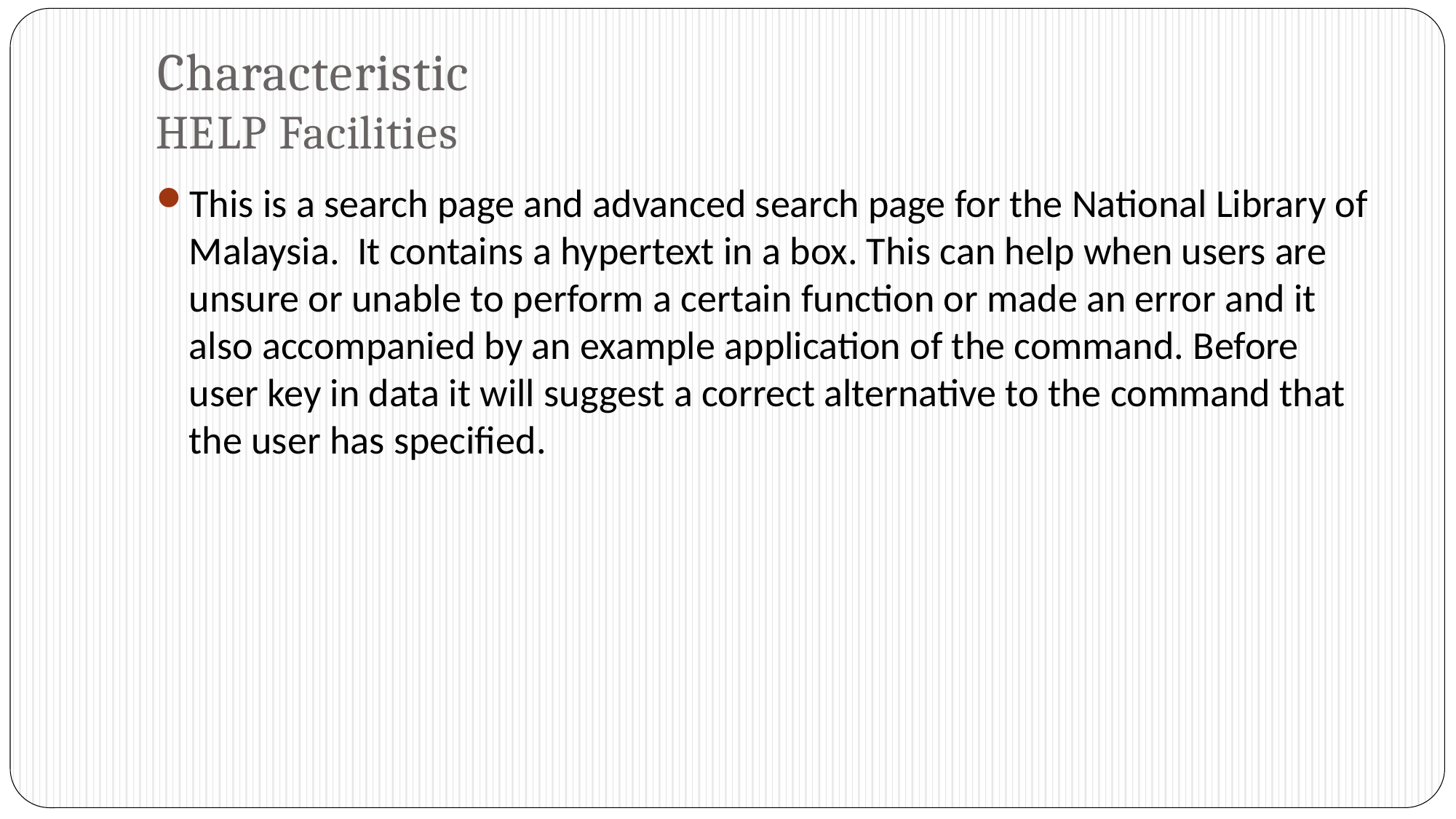

# Characteristic HELP Facilities
This is a search page and advanced search page for the National Library of Malaysia.  It contains a hypertext in a box. This can help when users are unsure or unable to perform a certain function or made an error and it also accompanied by an example application of the command. Before user key in data it will suggest a correct alternative to the command that the user has specified.